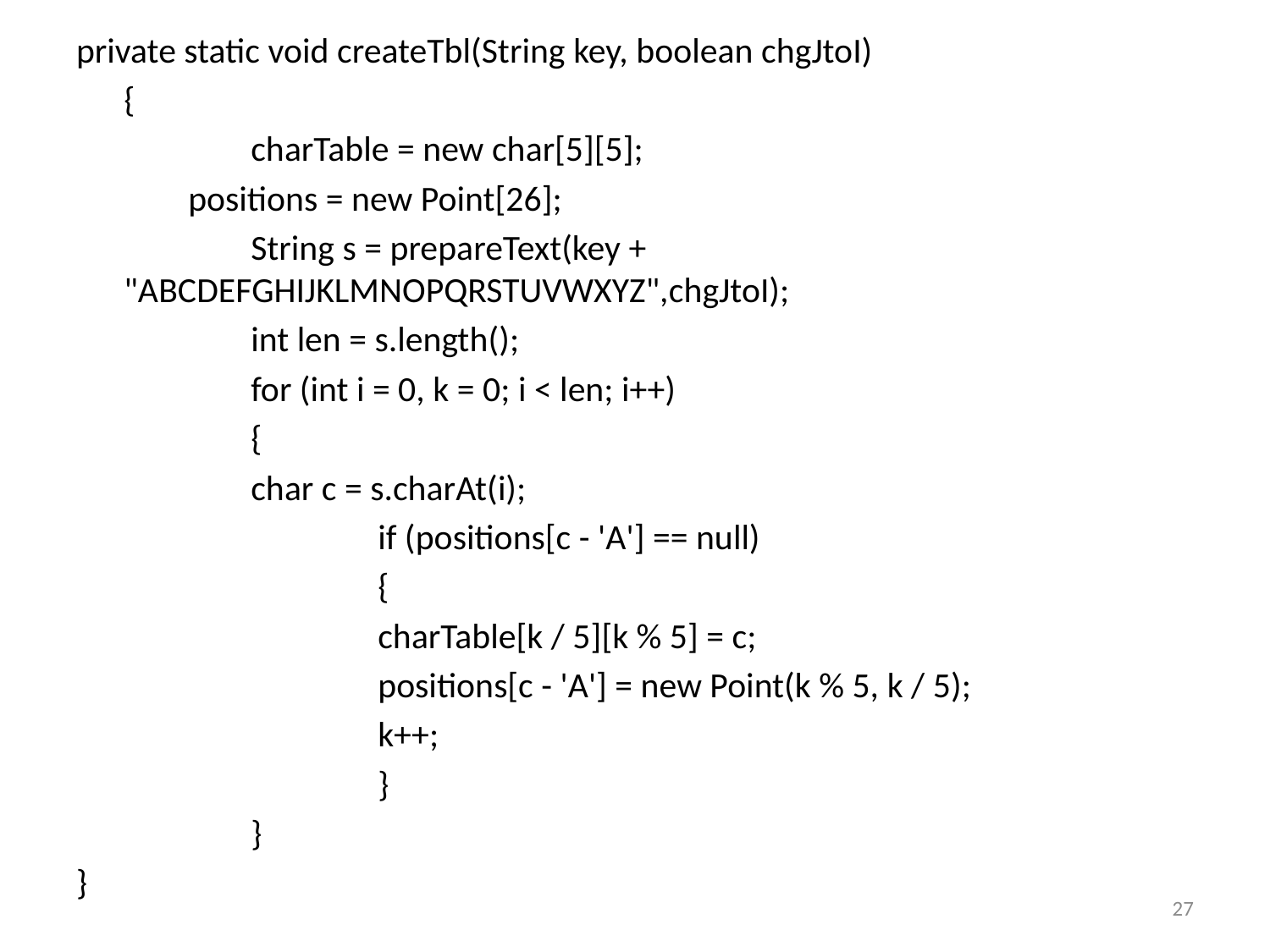

private static void createTbl(String key, boolean chgJtoI)
	{
        	charTable = new char[5][5];
	        positions = new Point[26];
        	String s = prepareText(key + "ABCDEFGHIJKLMNOPQRSTUVWXYZ",chgJtoI);
        	int len = s.length();
        	for (int i = 0, k = 0; i < len; i++)
		{
	        	char c = s.charAt(i);
            		if (positions[c - 'A'] == null)
			{
                		charTable[k / 5][k % 5] = c;
                		positions[c - 'A'] = new Point(k % 5, k / 5);
                		k++;
            		}
        	}
}
27